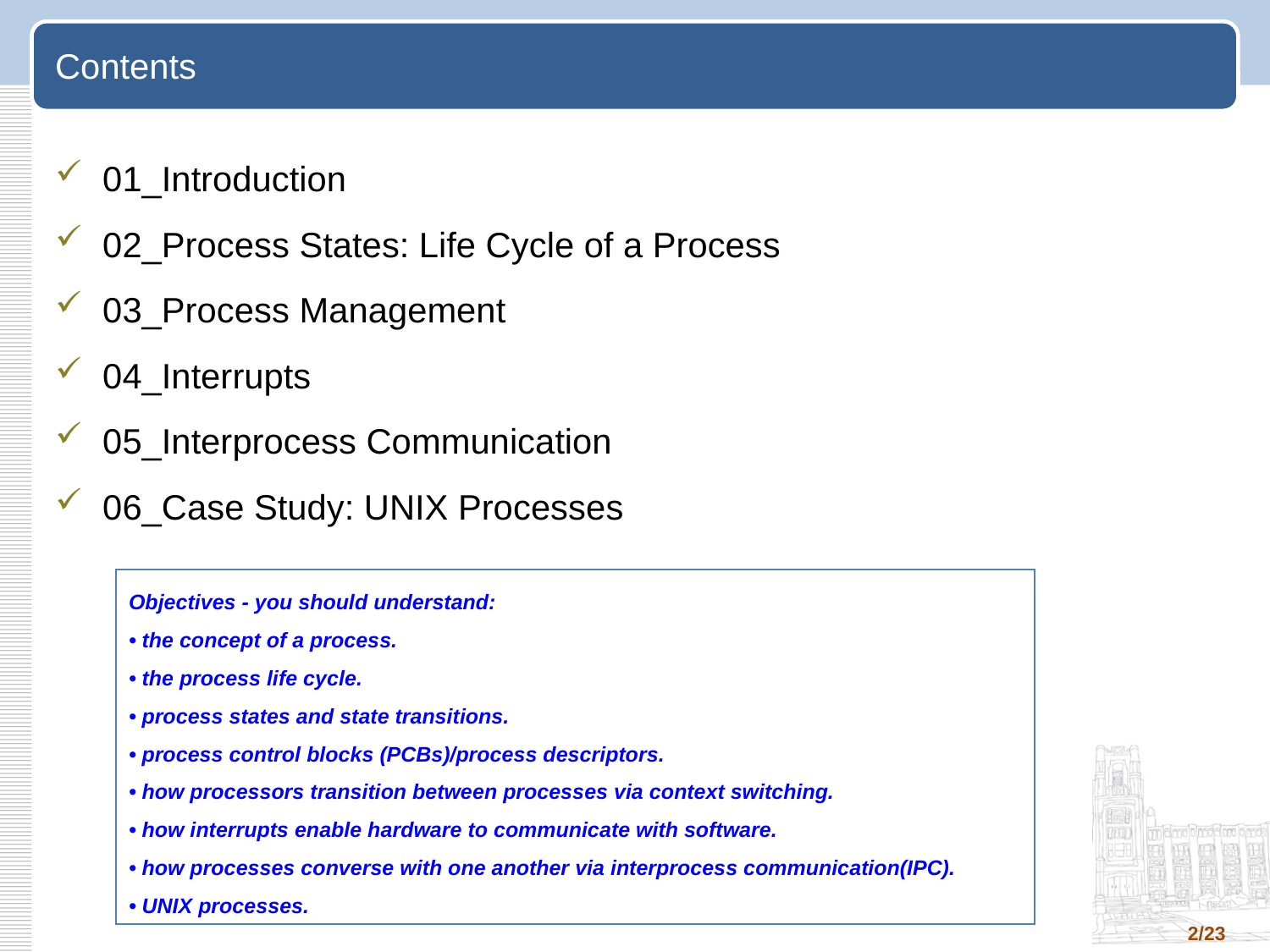

# Contents
01_Introduction
02_Process States: Life Cycle of a Process
03_Process Management
04_Interrupts
05_Interprocess Communication
06_Case Study: UNIX Processes
Objectives - you should understand:
• the concept of a process.
• the process life cycle.
• process states and state transitions.
• process control blocks (PCBs)/process descriptors.
• how processors transition between processes via context switching.
• how interrupts enable hardware to communicate with software.
• how processes converse with one another via interprocess communication(IPC).
• UNIX processes.